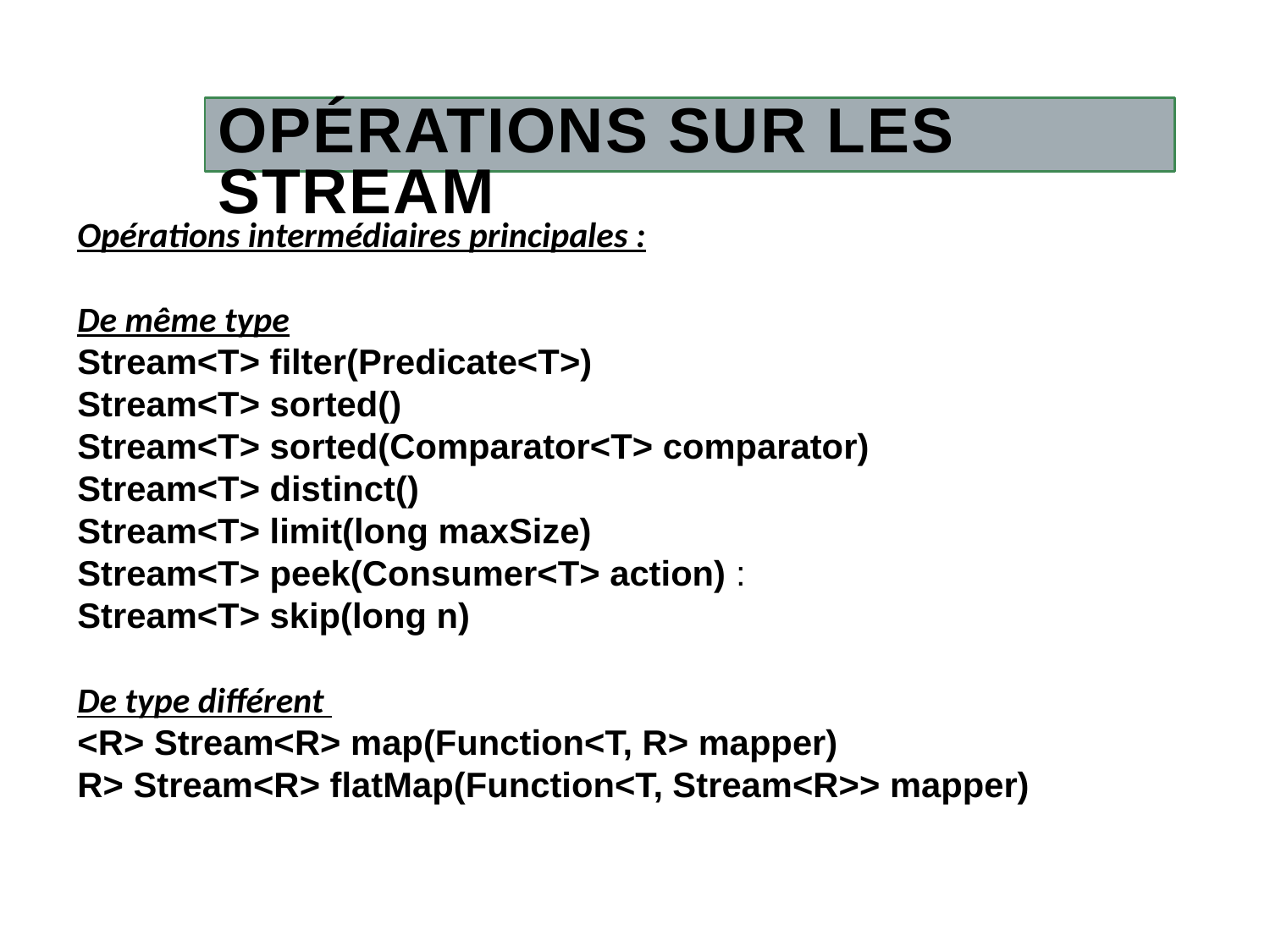

# Opérations sur les stream
Opérations intermédiaires principales :

De même type
Stream<T> filter(Predicate<T>)
Stream<T> sorted()
Stream<T> sorted(Comparator<T> comparator)
Stream<T> distinct()
Stream<T> limit(long maxSize)
Stream<T> peek(Consumer<T> action) :
Stream<T> skip(long n)

De type différent
<R> Stream<R> map(Function<T, R> mapper)
R> Stream<R> flatMap(Function<T, Stream<R>> mapper)
11